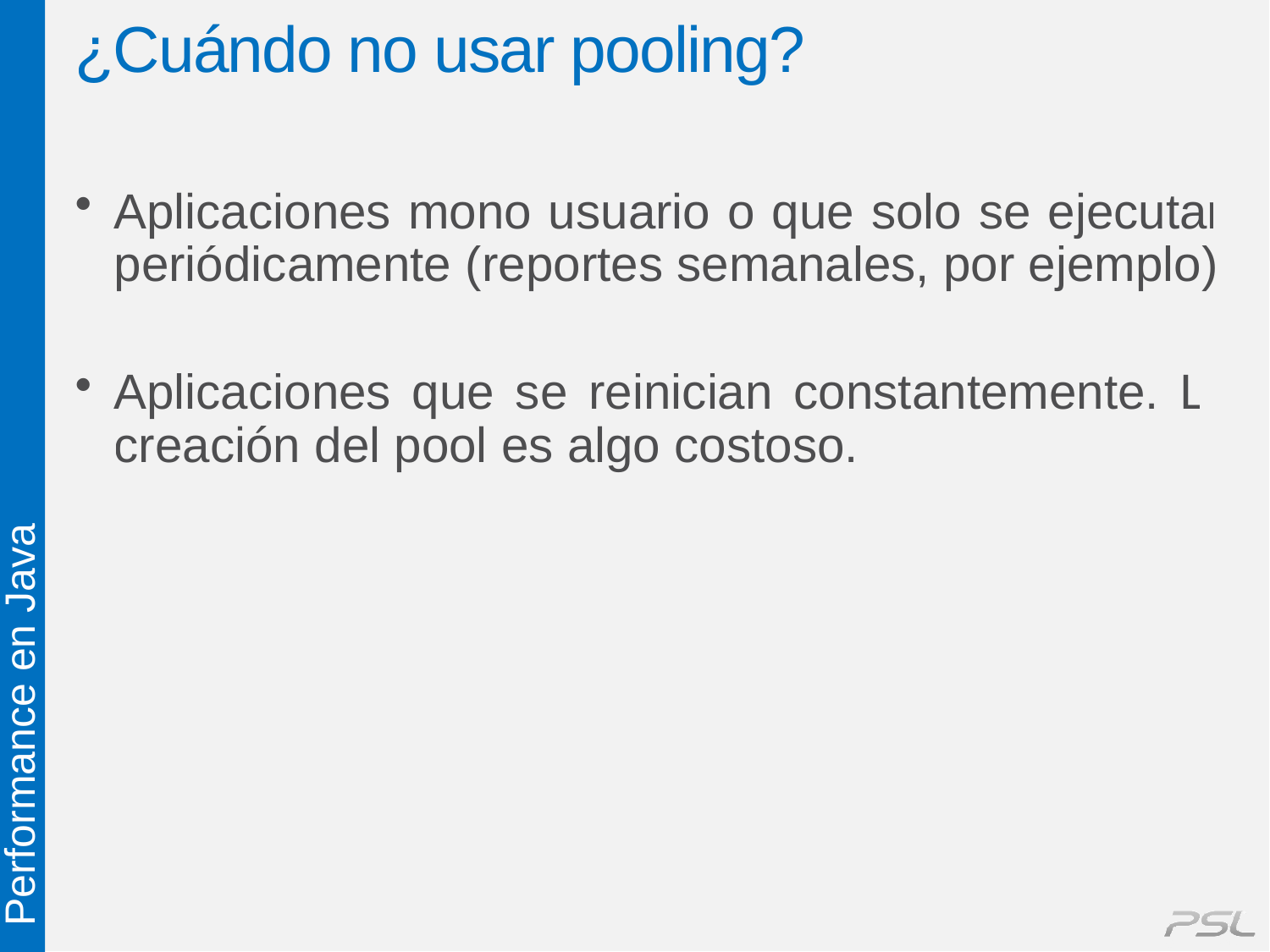

# ¿Cuándo no usar pooling?
Aplicaciones mono usuario o que solo se ejecutan periódicamente (reportes semanales, por ejemplo)

Aplicaciones que se reinician constantemente. La creación del pool es algo costoso.
Performance en Java